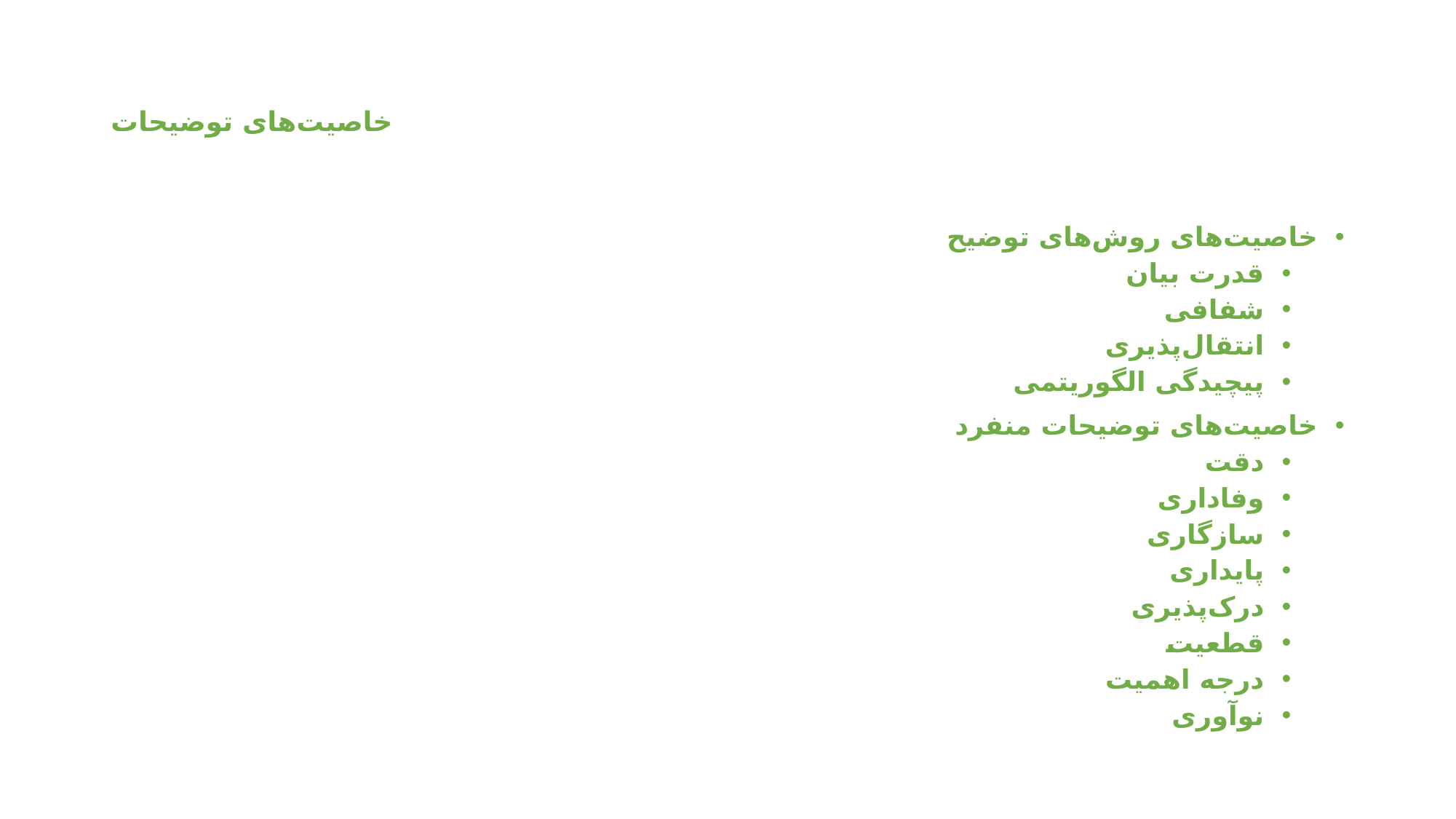

# خاصیت‌های توضیحات
خاصیت‌های روش‌های توضیح
قدرت بیان
شفافی
انتقال‌پذیری
پیچیدگی الگوریتمی
خاصیت‌های توضیحات منفرد
دقت
وفاداری
سازگاری
پایداری
درک‌پذیری
قطعیت
درجه اهمیت
نوآوری